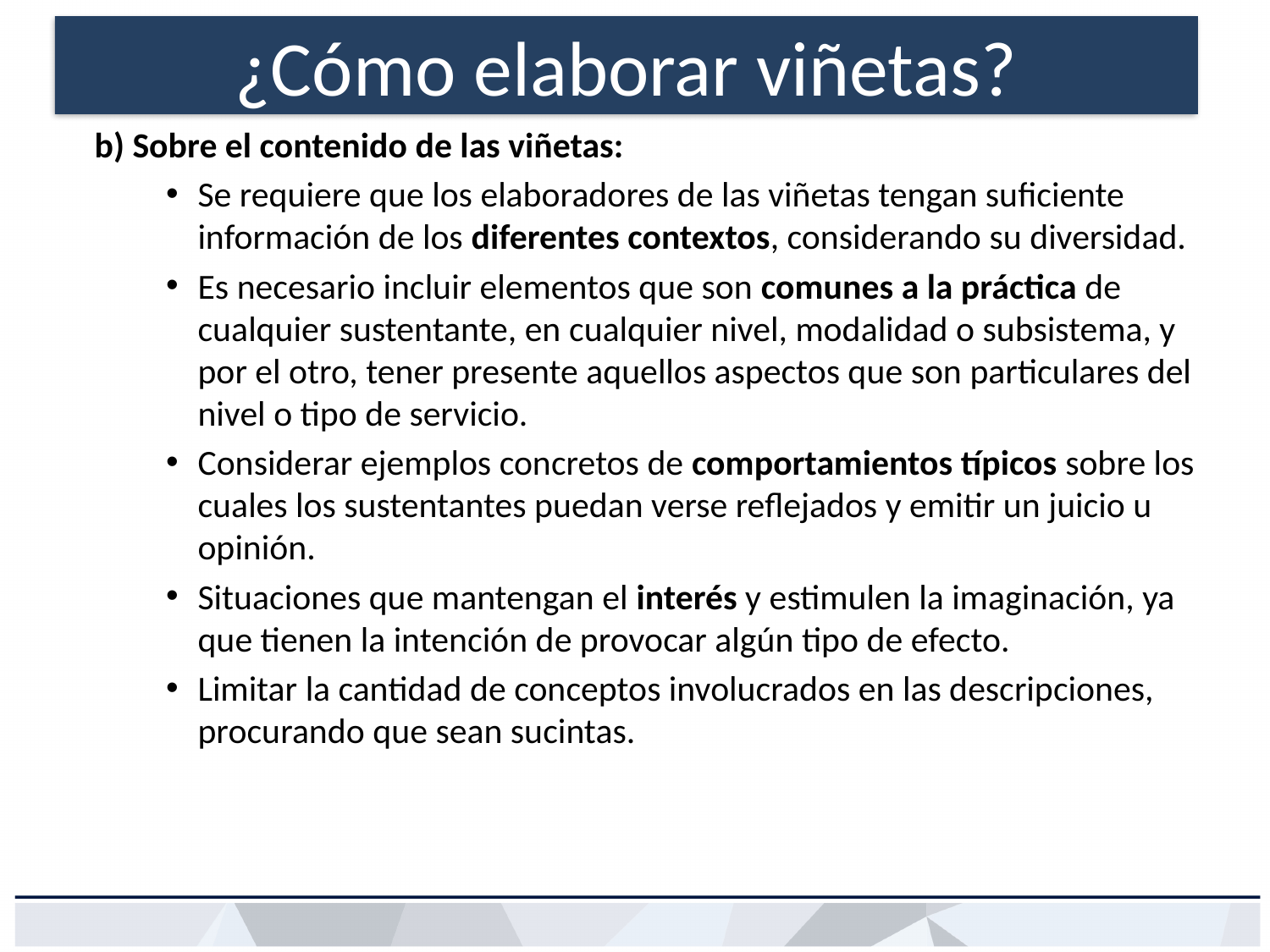

# ¿Cómo elaborar viñetas?
b) Sobre el contenido de las viñetas:
Se requiere que los elaboradores de las viñetas tengan suficiente información de los diferentes contextos, considerando su diversidad.
Es necesario incluir elementos que son comunes a la práctica de cualquier sustentante, en cualquier nivel, modalidad o subsistema, y por el otro, tener presente aquellos aspectos que son particulares del nivel o tipo de servicio.
Considerar ejemplos concretos de comportamientos típicos sobre los cuales los sustentantes puedan verse reflejados y emitir un juicio u opinión.
Situaciones que mantengan el interés y estimulen la imaginación, ya que tienen la intención de provocar algún tipo de efecto.
Limitar la cantidad de conceptos involucrados en las descripciones, procurando que sean sucintas.